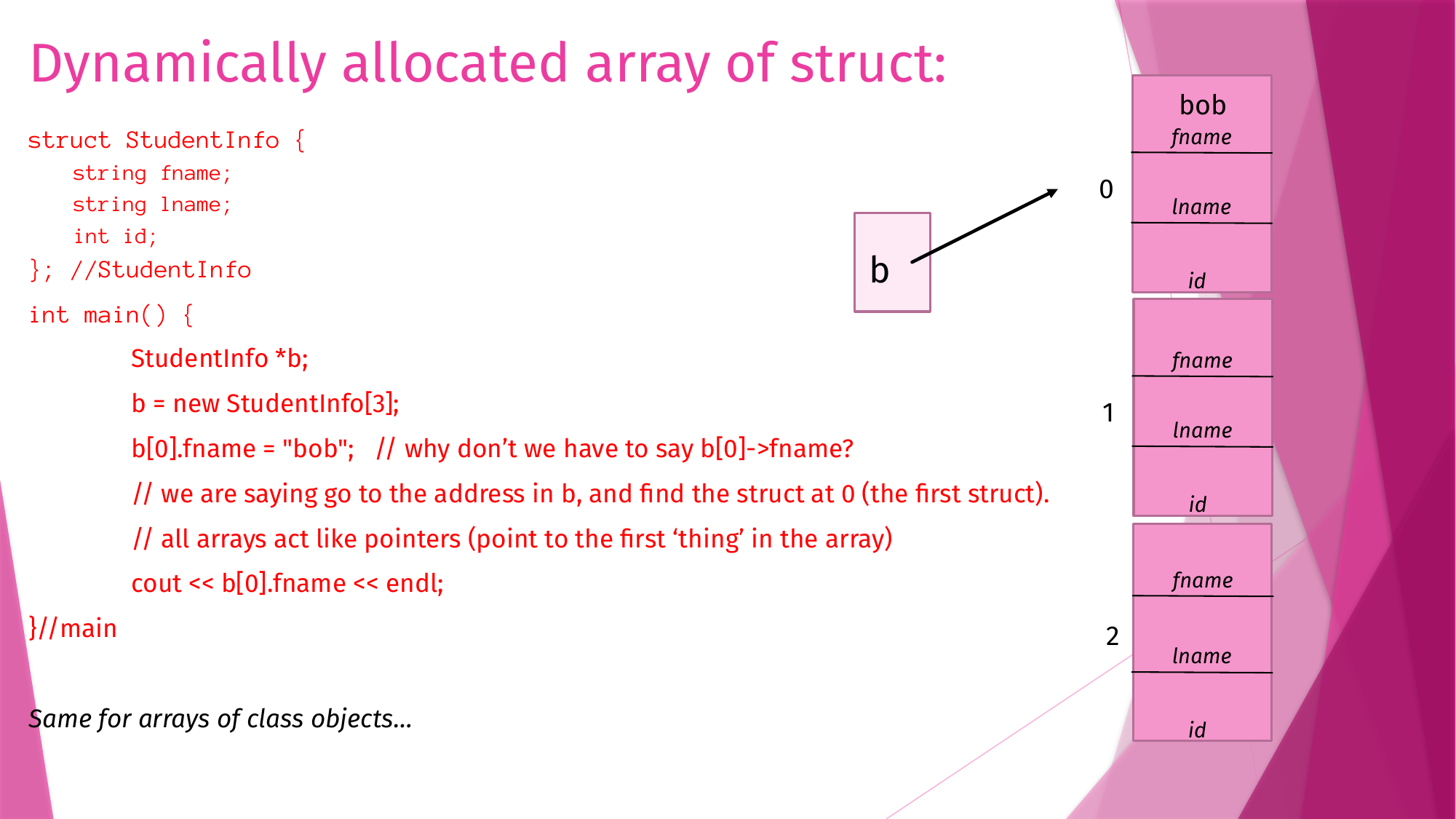

# Dynamically allocated array of struct:

bob
struct StudentInfo {
string fname;
string lname;
int id;
}; //StudentInfo
int main() {
	StudentInfo *b;
	b = new StudentInfo[3];
	b[0].fname = "bob";   // why don’t we have to say b[0]->fname?
	// we are saying go to the address in b, and find the struct at 0 (the first struct).
	// all arrays act like pointers (point to the first ‘thing’ in the array)
	cout << b[0].fname << endl;
}//main

Same for arrays of class objects…

fname
0
lname

b
id

fname
1
lname
id

fname
2
lname
id